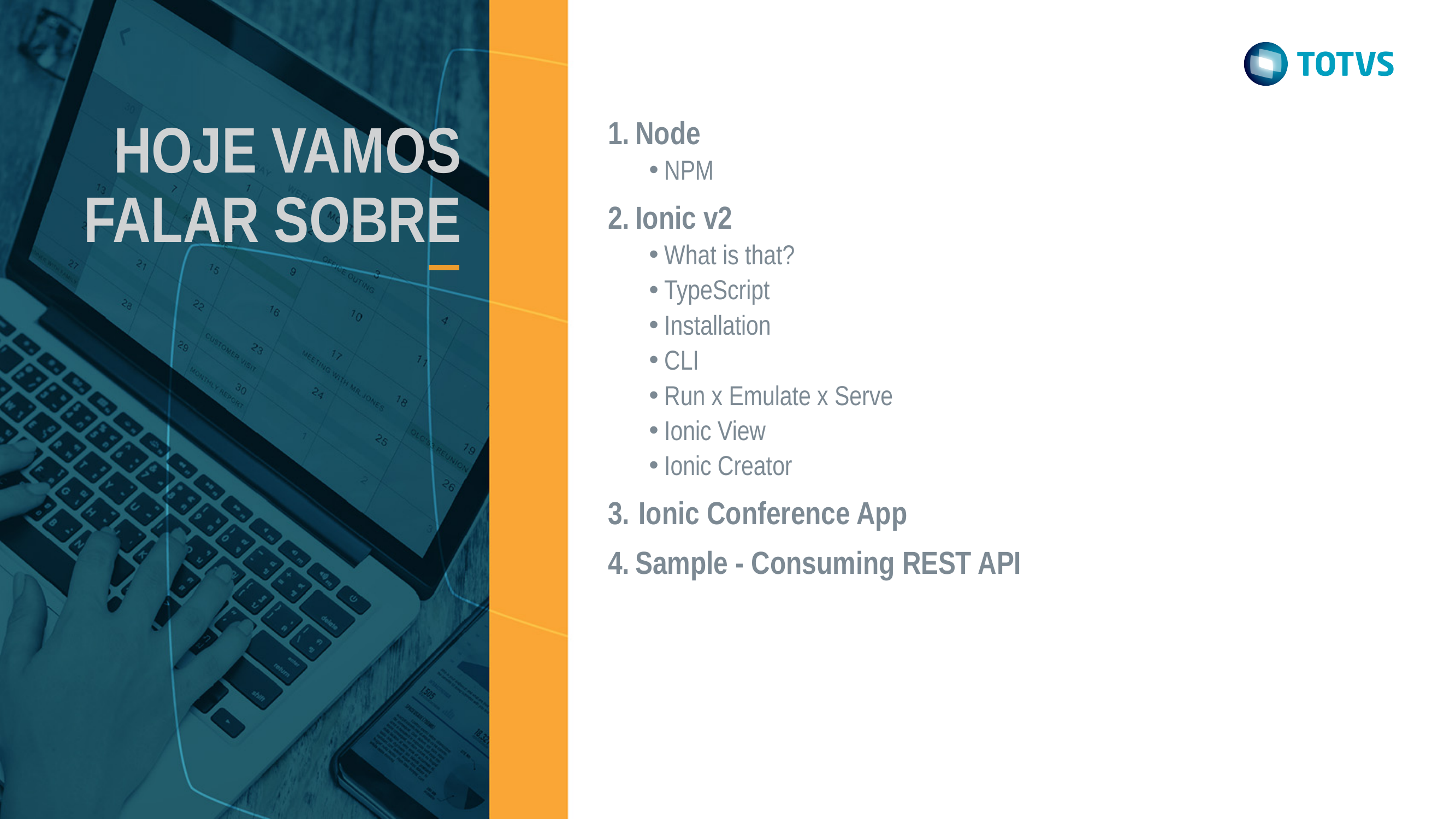

Node
NPM
Ionic v2
What is that?
TypeScript
Installation
CLI
Run x Emulate x Serve
Ionic View
Ionic Creator
Ionic Conference App
Sample - Consuming REST API

HOJE VAMOS FALAR SOBRE